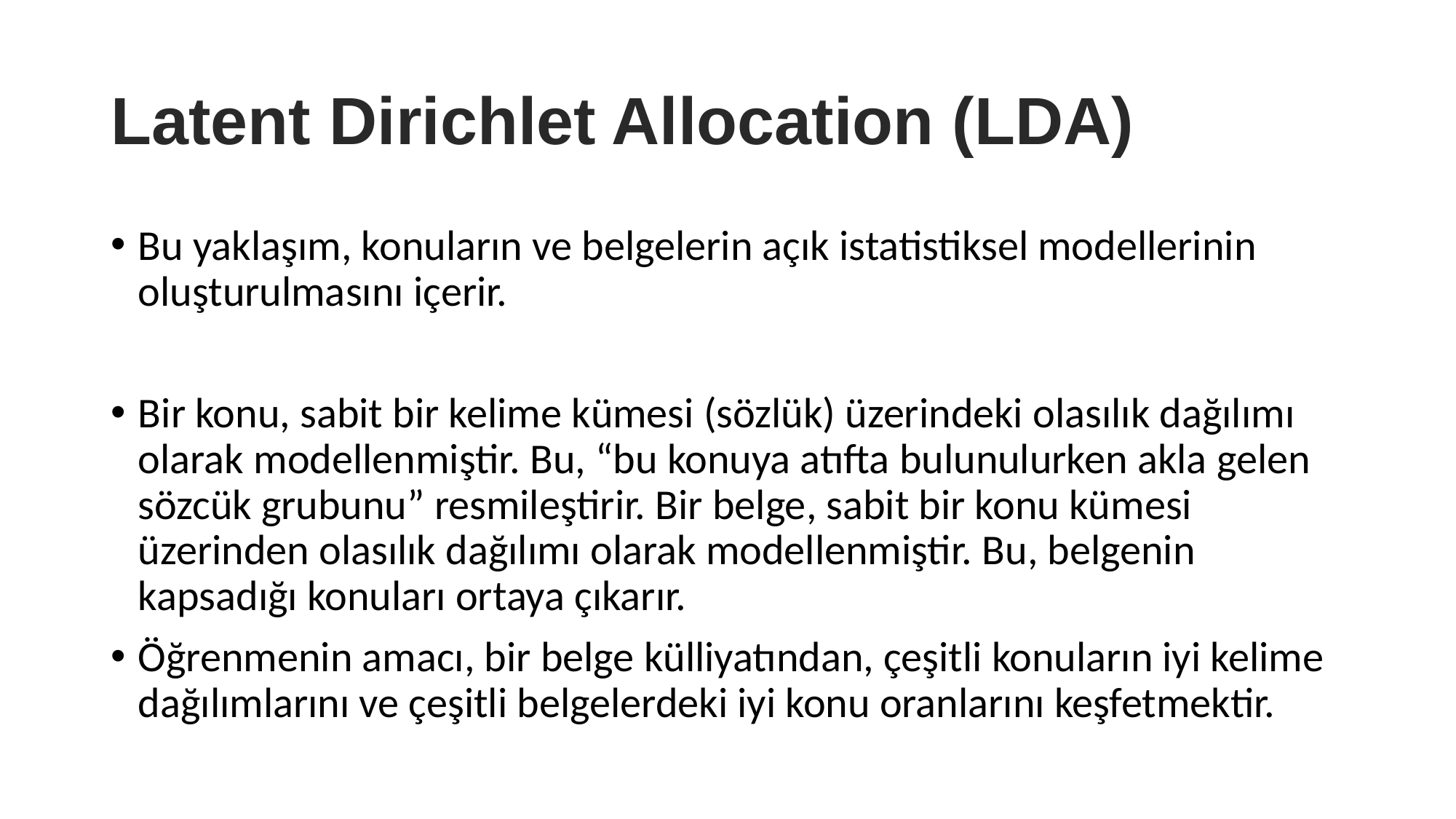

# Latent Dirichlet Allocation (LDA)
Bu yaklaşım, konuların ve belgelerin açık istatistiksel modellerinin oluşturulmasını içerir.

Bir konu, sabit bir kelime kümesi (sözlük) üzerindeki olasılık dağılımı olarak modellenmiştir. Bu, “bu konuya atıfta bulunulurken akla gelen sözcük grubunu” resmileştirir. Bir belge, sabit bir konu kümesi üzerinden olasılık dağılımı olarak modellenmiştir. Bu, belgenin kapsadığı konuları ortaya çıkarır.
Öğrenmenin amacı, bir belge külliyatından, çeşitli konuların iyi kelime dağılımlarını ve çeşitli belgelerdeki iyi konu oranlarını keşfetmektir.